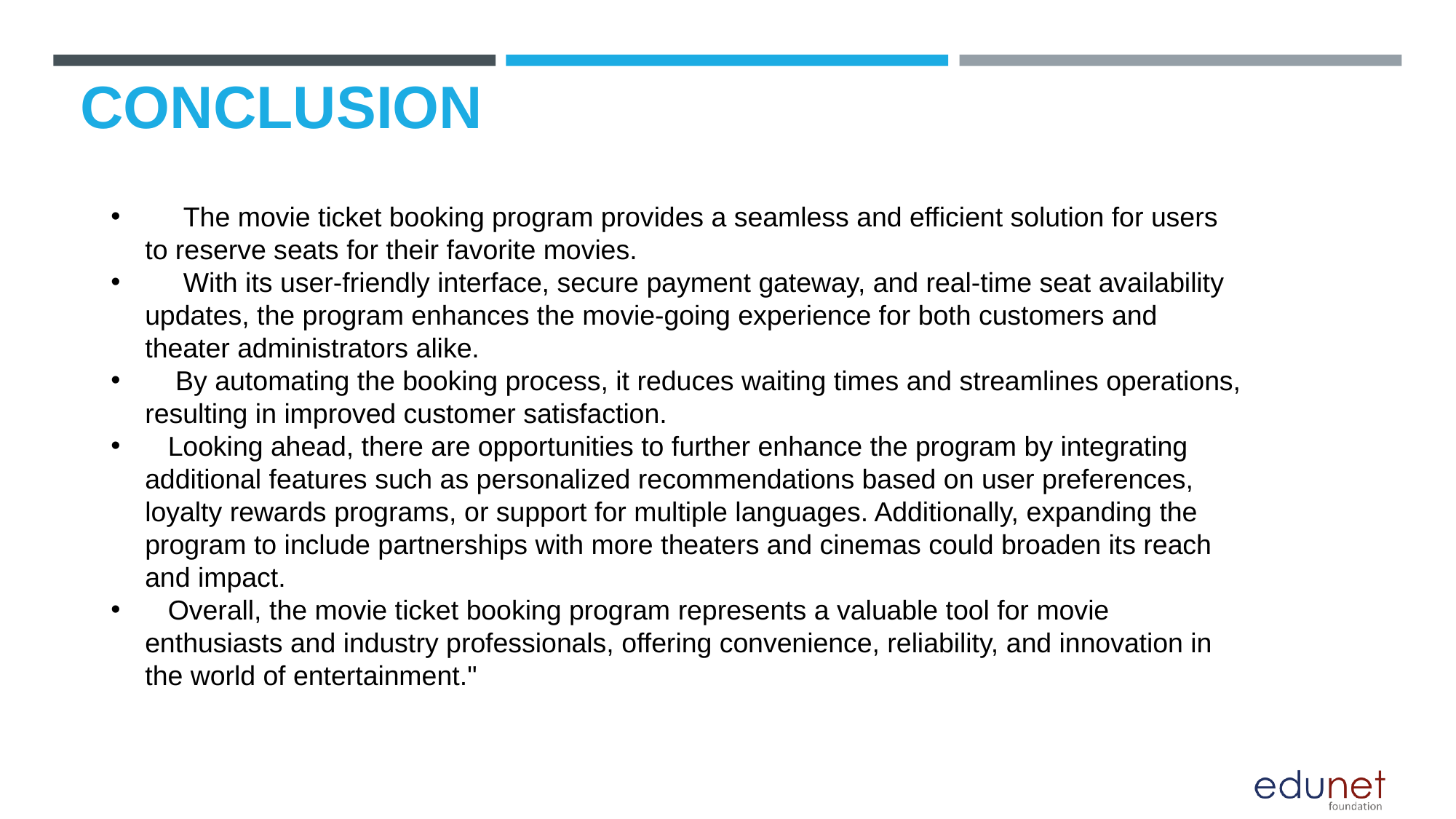

# CONCLUSION
     The movie ticket booking program provides a seamless and efficient solution for users to reserve seats for their favorite movies.
     With its user-friendly interface, secure payment gateway, and real-time seat availability updates, the program enhances the movie-going experience for both customers and theater administrators alike.
    By automating the booking process, it reduces waiting times and streamlines operations, resulting in improved customer satisfaction.
   Looking ahead, there are opportunities to further enhance the program by integrating additional features such as personalized recommendations based on user preferences, loyalty rewards programs, or support for multiple languages. Additionally, expanding the program to include partnerships with more theaters and cinemas could broaden its reach and impact.
   Overall, the movie ticket booking program represents a valuable tool for movie enthusiasts and industry professionals, offering convenience, reliability, and innovation in the world of entertainment."